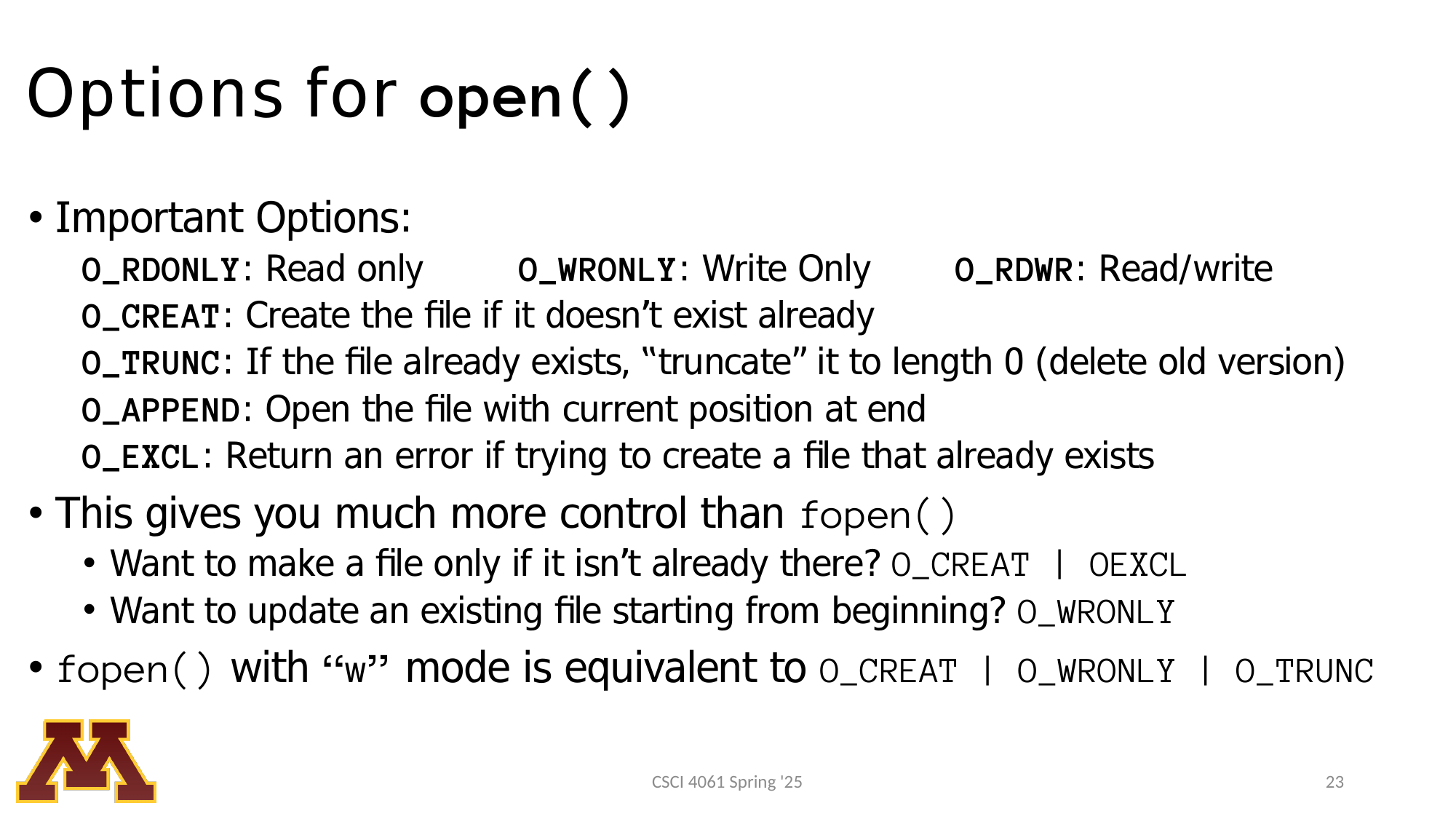

# Options for open()
Important Options:
O_RDONLY: Read only	O_WRONLY: Write Only	O_RDWR: Read/write
O_CREAT: Create the file if it doesn’t exist already
O_TRUNC: If the file already exists, “truncate” it to length 0 (delete old version)
O_APPEND: Open the file with current position at end
O_EXCL: Return an error if trying to create a file that already exists
This gives you much more control than fopen()
Want to make a file only if it isn’t already there? O_CREAT | OEXCL
Want to update an existing file starting from beginning? O_WRONLY
fopen() with “w” mode is equivalent to O_CREAT | O_WRONLY | O_TRUNC
CSCI 4061 Spring '25
23